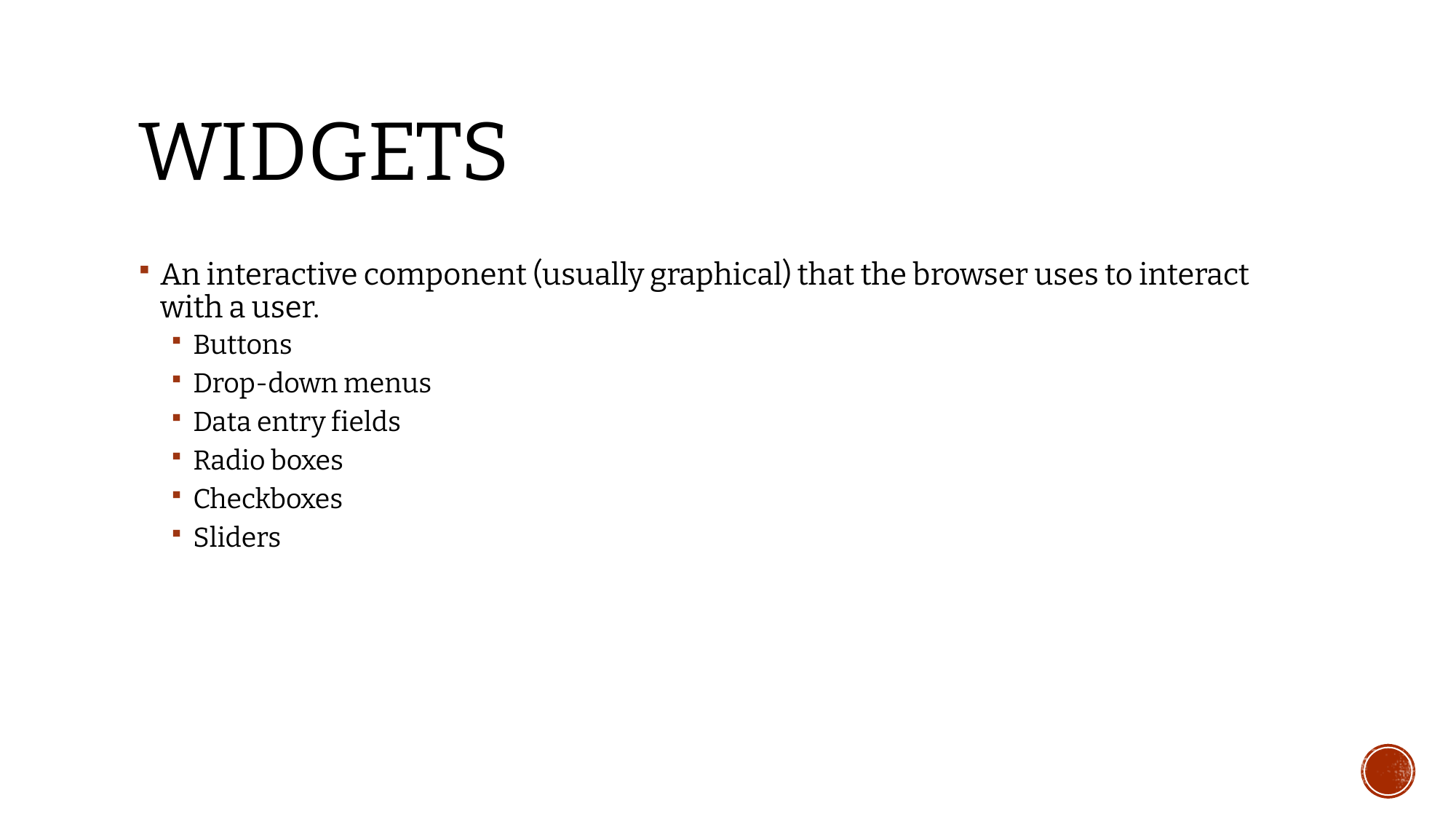

# Widgets
An interactive component (usually graphical) that the browser uses to interact with a user.
Buttons
Drop-down menus
Data entry fields
Radio boxes
Checkboxes
Sliders